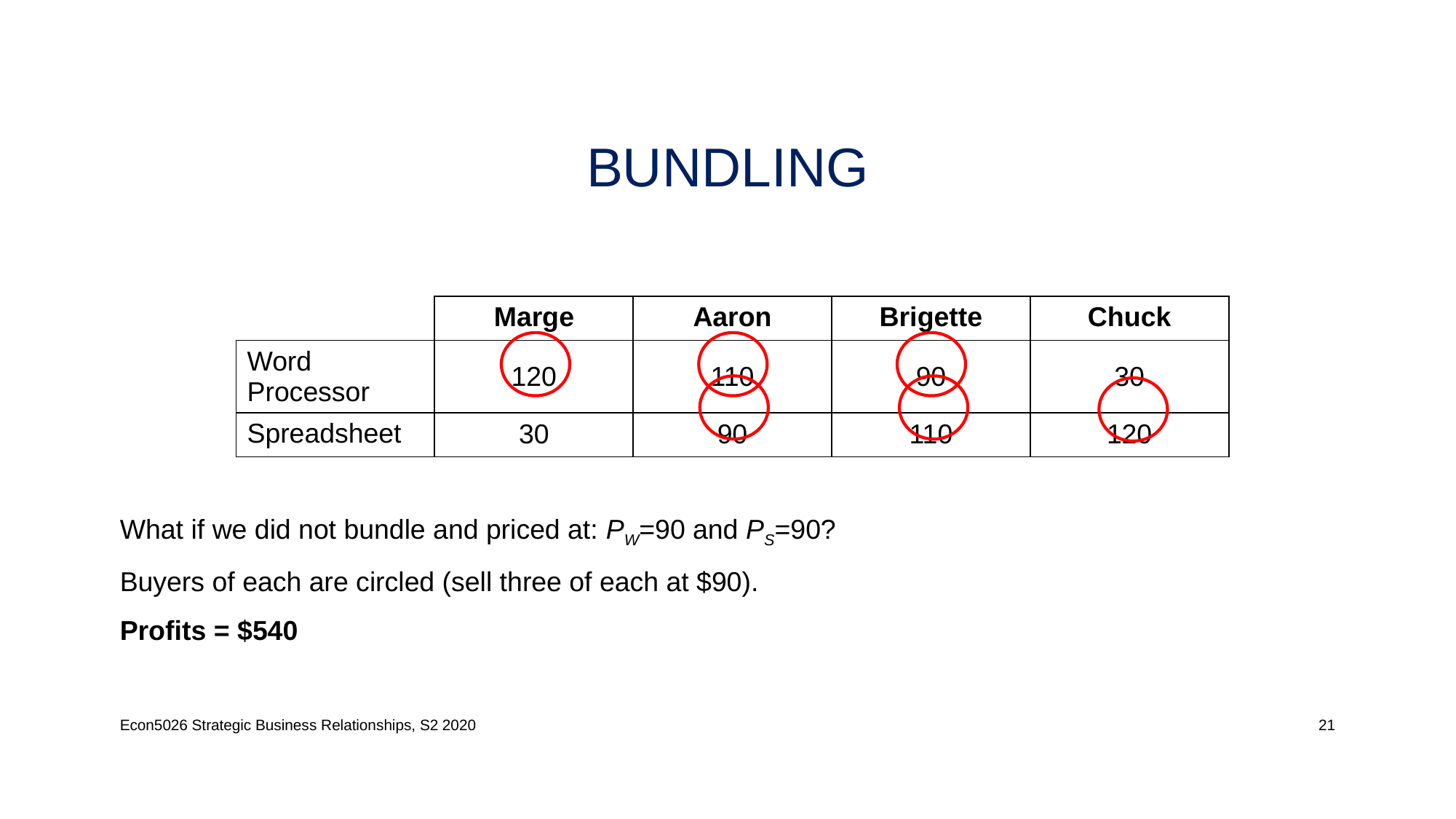

# Bundling

What if we did not bundle and priced at: PW=90 and PS=90?
Buyers of each are circled (sell three of each at $90).
Profits = $540
|  | Marge | Aaron | Brigette | Chuck |
| --- | --- | --- | --- | --- |
| Word Processor | 120 | 110 | 90 | 30 |
| Spreadsheet | 30 | 90 | 110 | 120 |

Econ5026 Strategic Business Relationships, S2 2020
21